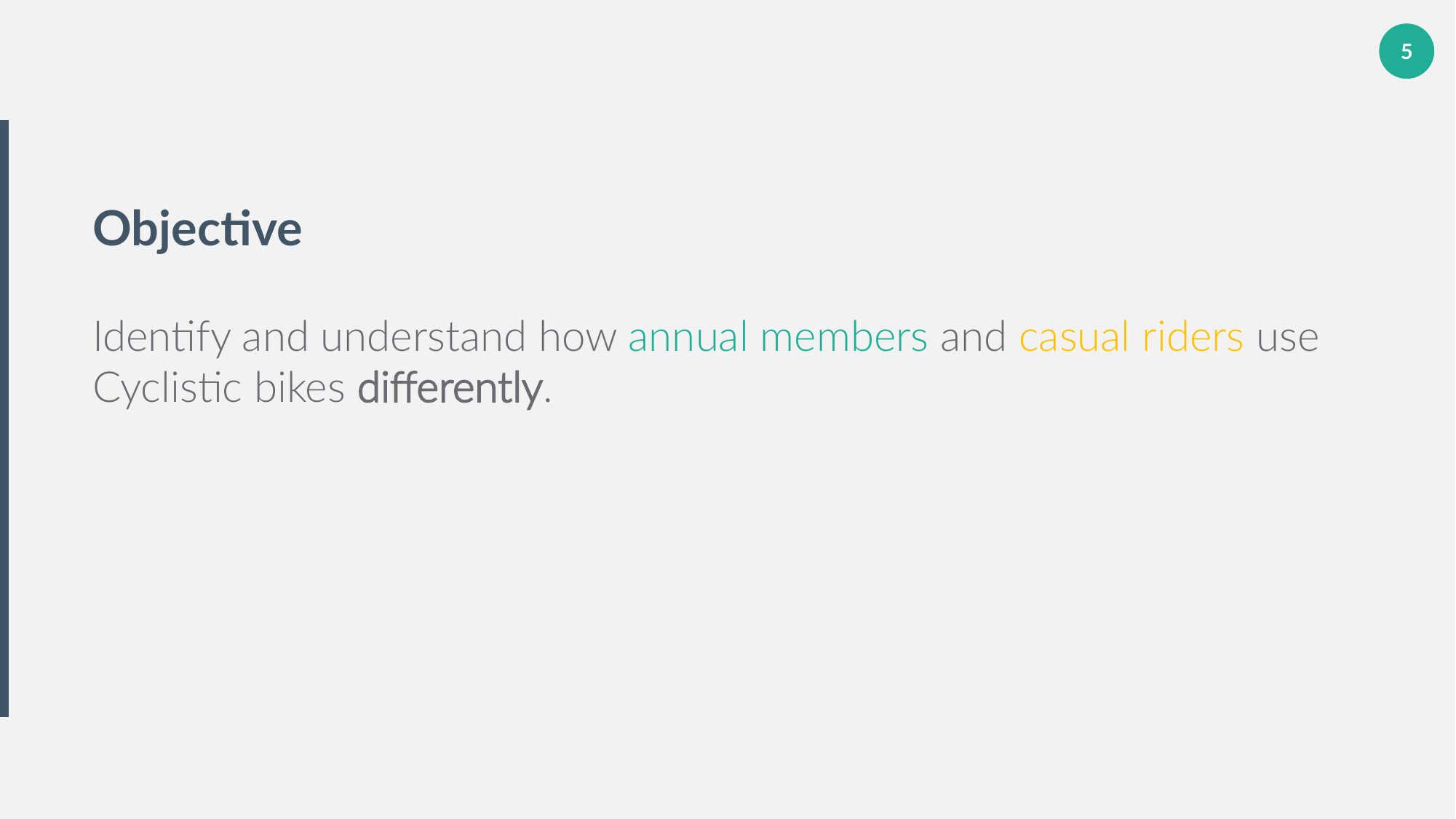

5
Objective
Identify and understand how annual members and casual riders use Cyclistic bikes differently.